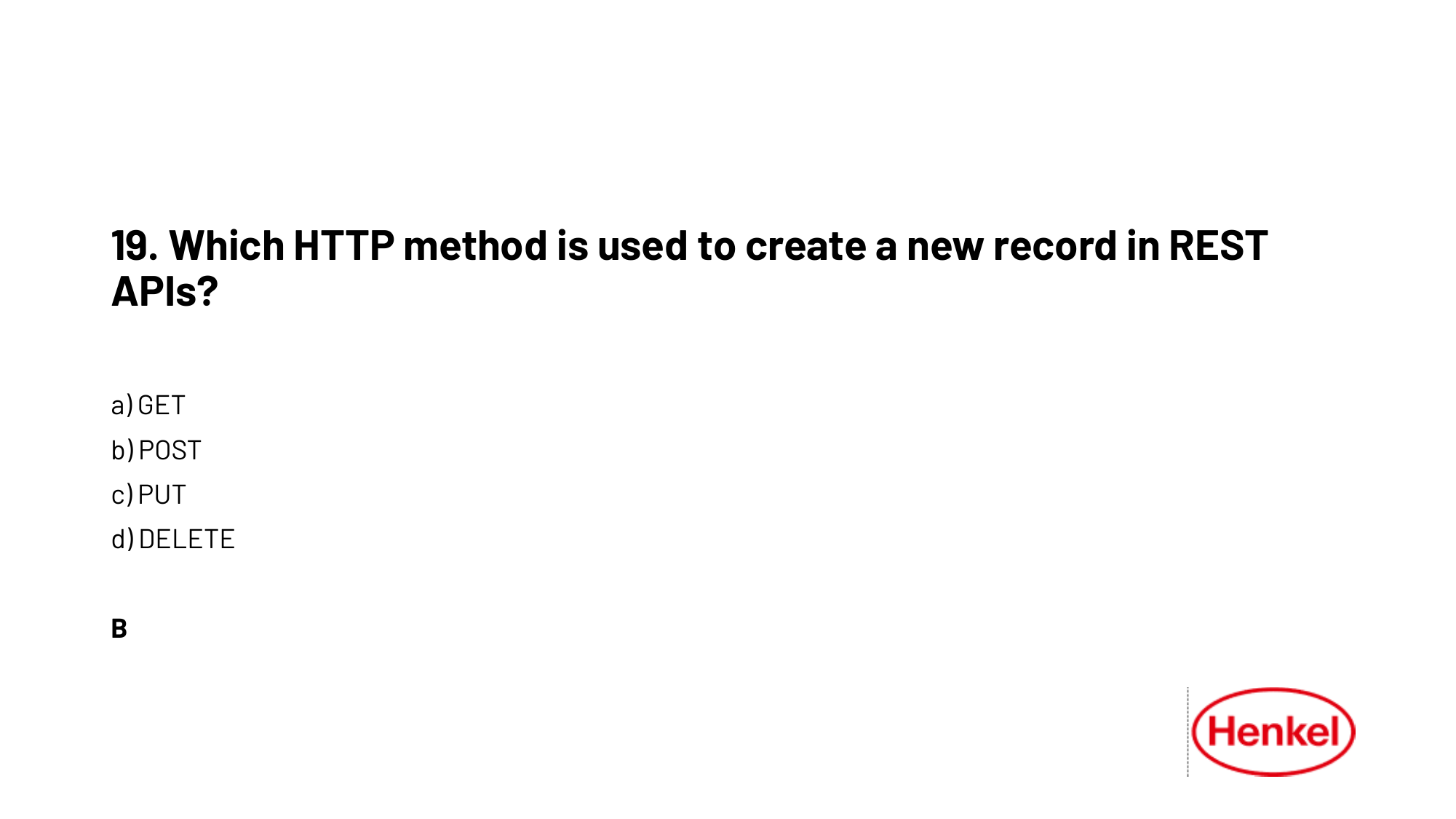

19. Which HTTP method is used to create a new record in REST APIs?

a) GET
b) POST
c) PUT
d) DELETE

B